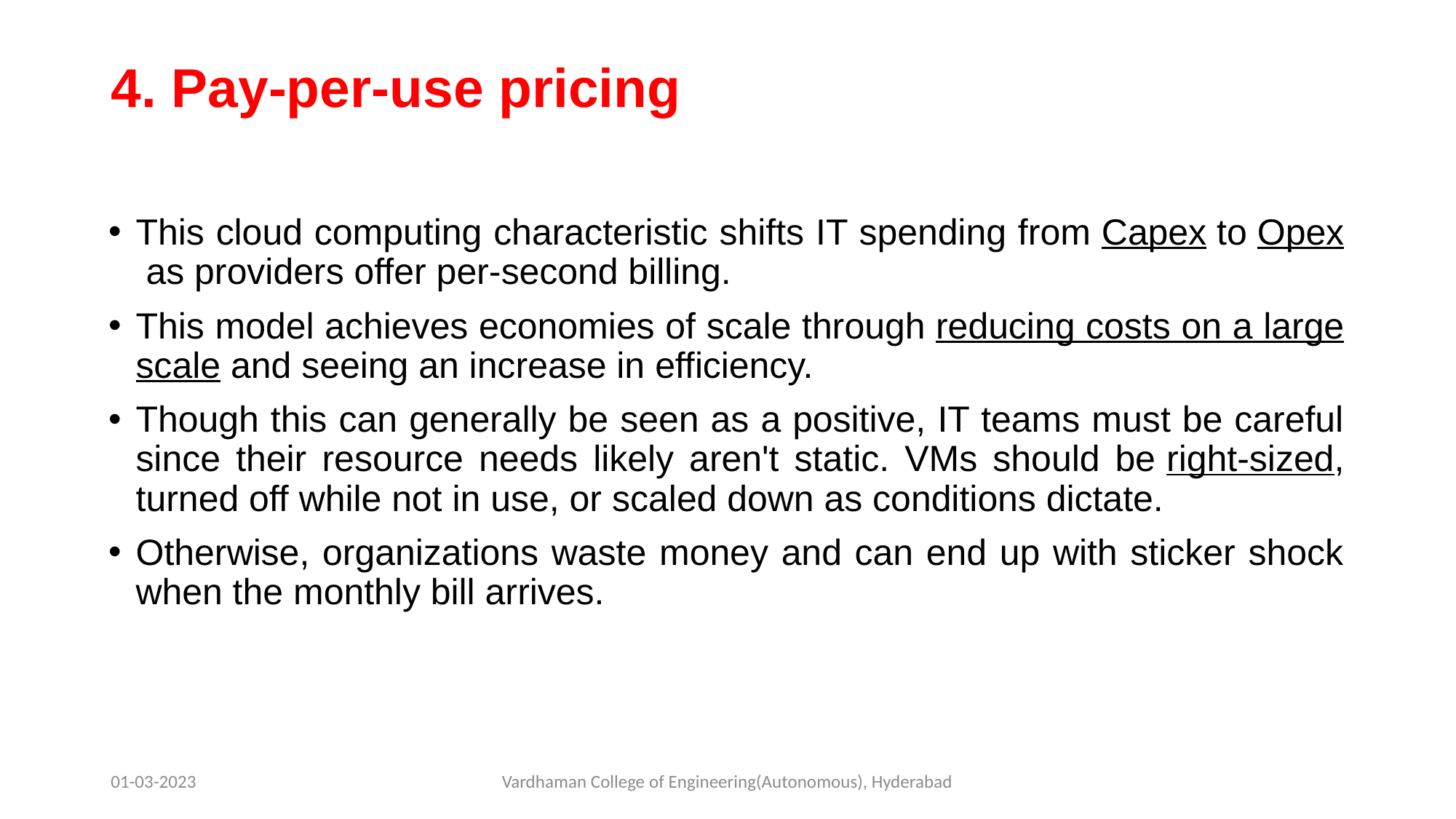

# 4. Pay-per-use pricing
This cloud computing characteristic shifts IT spending from Capex to Opex as providers offer per-second billing.
This model achieves economies of scale through reducing costs on a large scale and seeing an increase in efficiency.
Though this can generally be seen as a positive, IT teams must be careful since their resource needs likely aren't static. VMs should be right-sized, turned off while not in use, or scaled down as conditions dictate.
Otherwise, organizations waste money and can end up with sticker shock when the monthly bill arrives.

01-03-2023
Vardhaman College of Engineering(Autonomous), Hyderabad